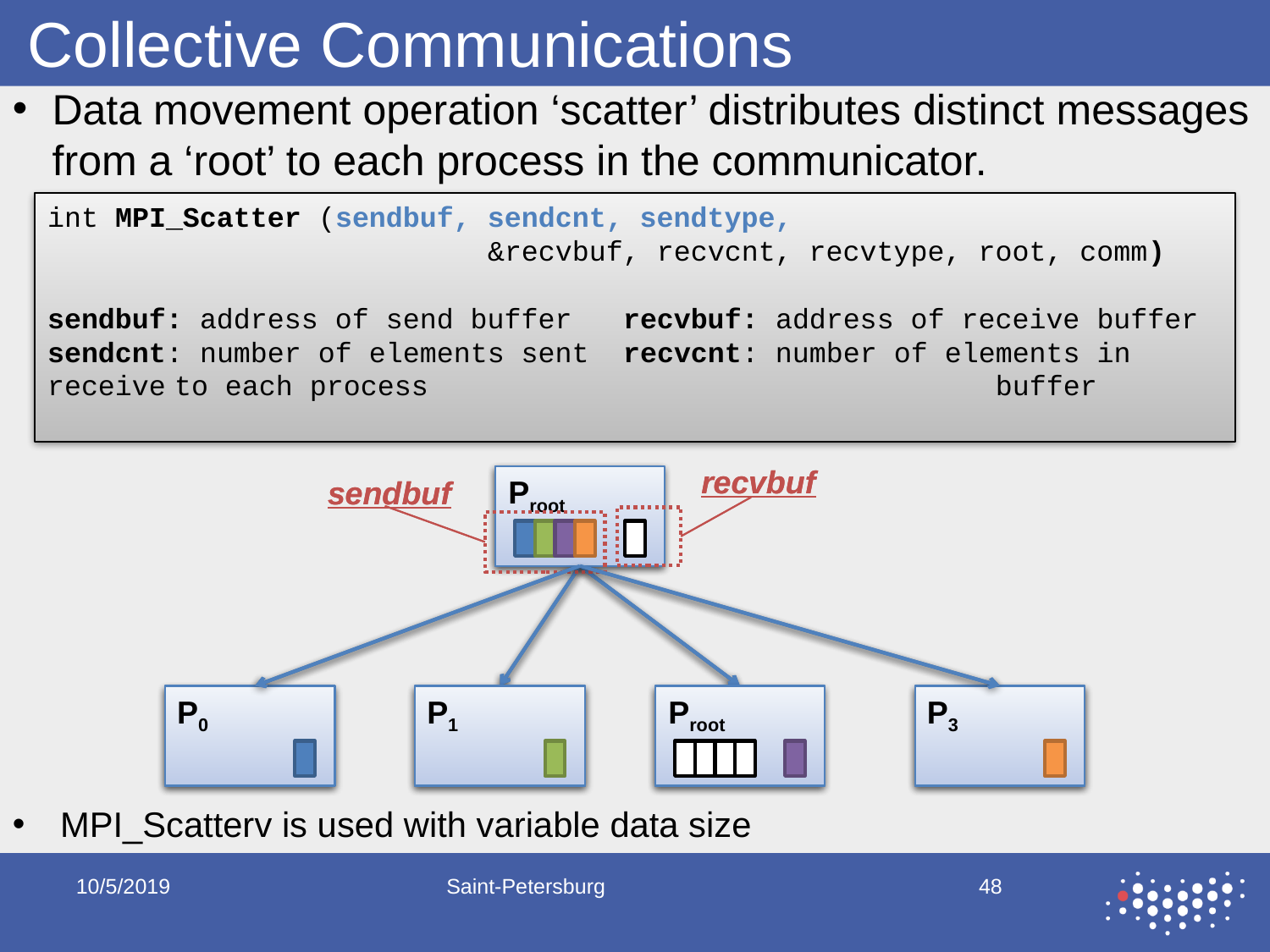

# Collective Communications
Data movement operation ‘scatter’ distributes distinct messages from a ‘root’ to each process in the communicator.

int MPI_Scatter (sendbuf, sendcnt, sendtype,
		           &recvbuf, recvcnt, recvtype, root, comm)

sendbuf: address of send buffer   recvbuf: address of receive buffer
sendcnt: number of elements sent  recvcnt: number of elements in receive	to each process			           buffer

recvbuf

Proot

sendbuf

P0

P1

Proot

P3

recvbuf

Proot

sendbuf

P0

P1

Proot

P3

MPI_Scatterv is used with variable data size
10/5/2019
Saint-Petersburg
48